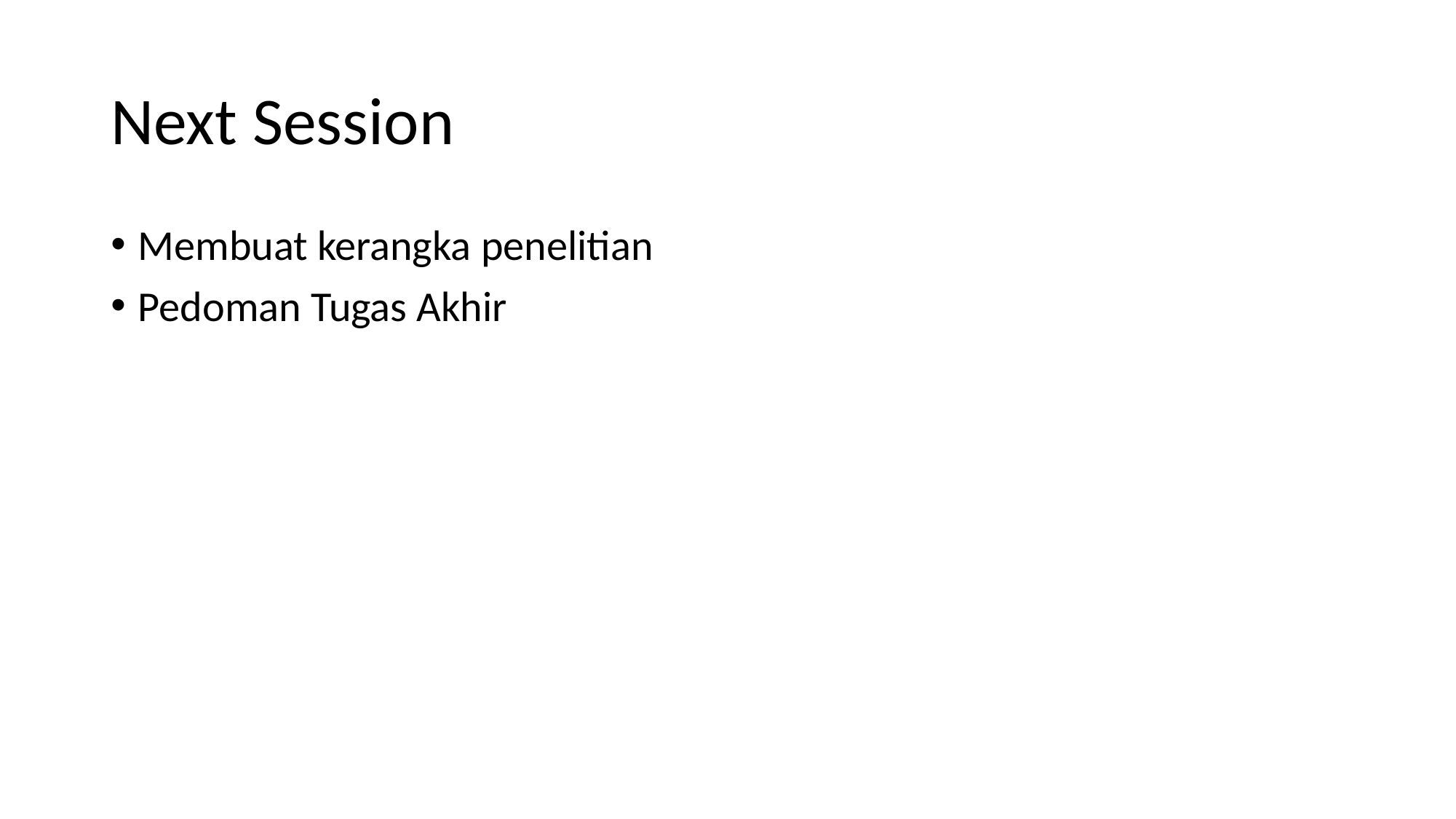

# Next Session
Membuat kerangka penelitian
Pedoman Tugas Akhir